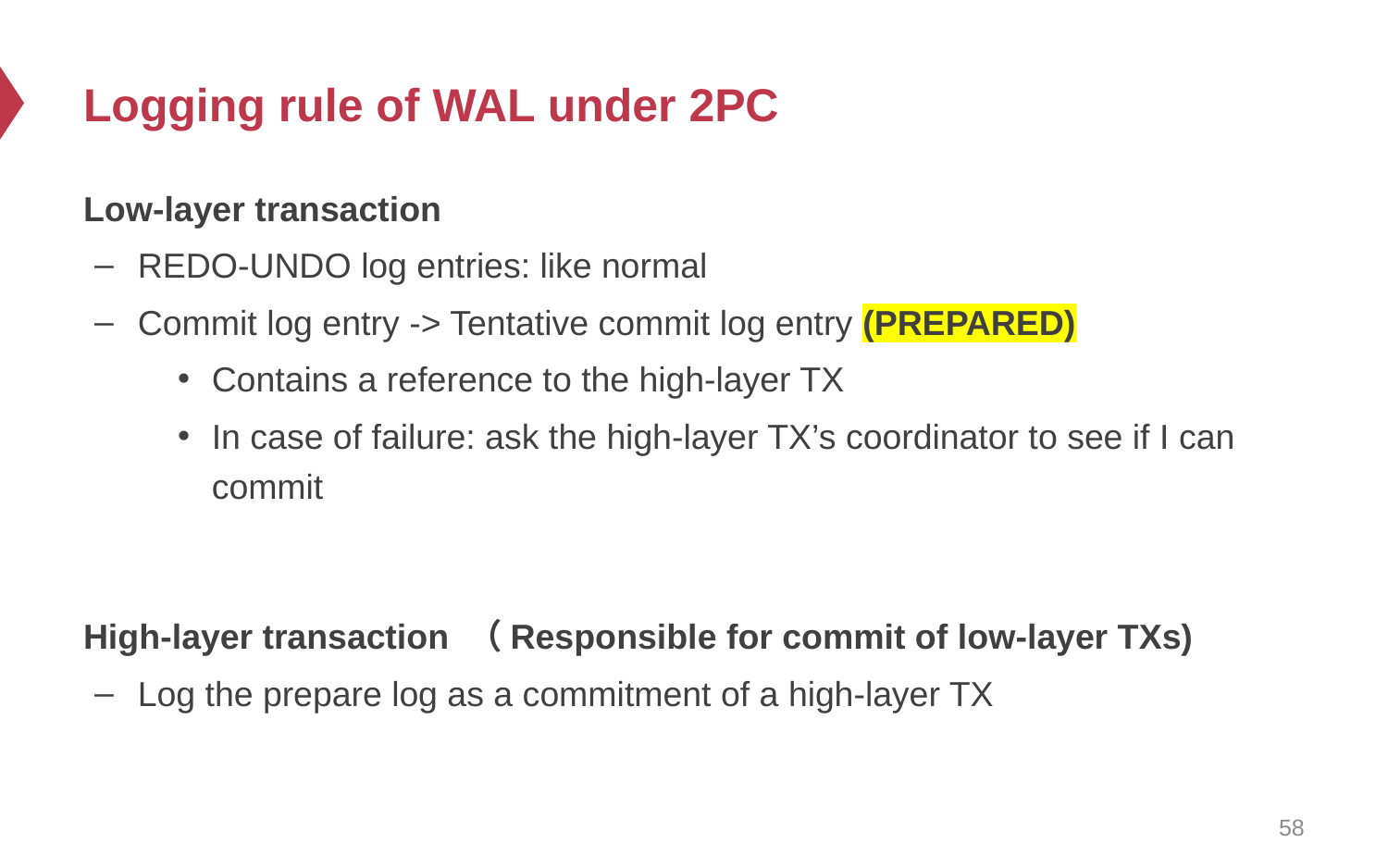

# Logging rule of WAL under 2PC
Low-layer transaction
REDO-UNDO log entries: like normal
Commit log entry -> Tentative commit log entry (PREPARED)
Contains a reference to the high-layer TX
In case of failure: ask the high-layer TX’s coordinator to see if I can commit

High-layer transaction （Responsible for commit of low-layer TXs)
Log the prepare log as a commitment of a high-layer TX
58